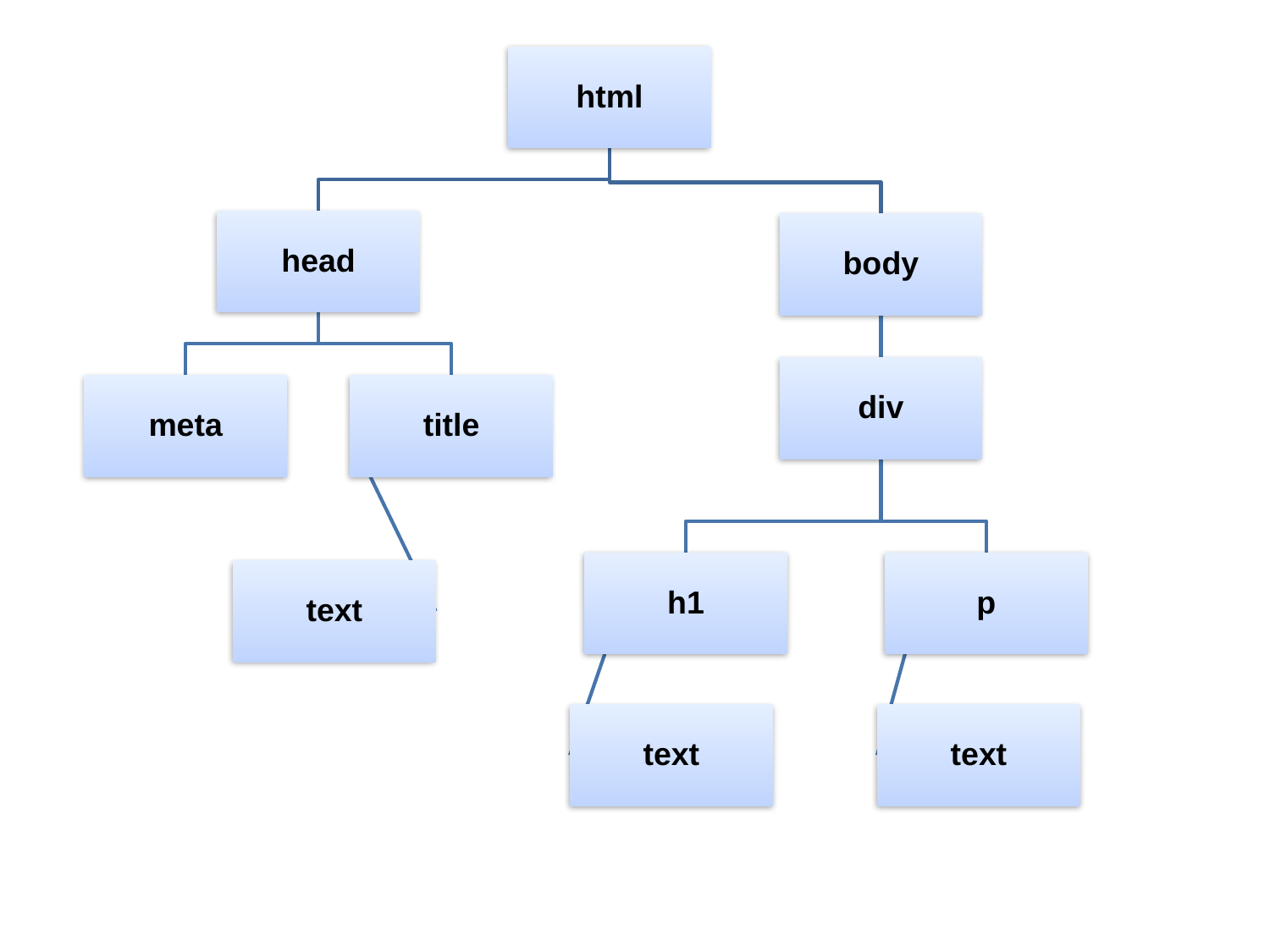

html
head
meta
title
text
body
div
h1
text
p
text